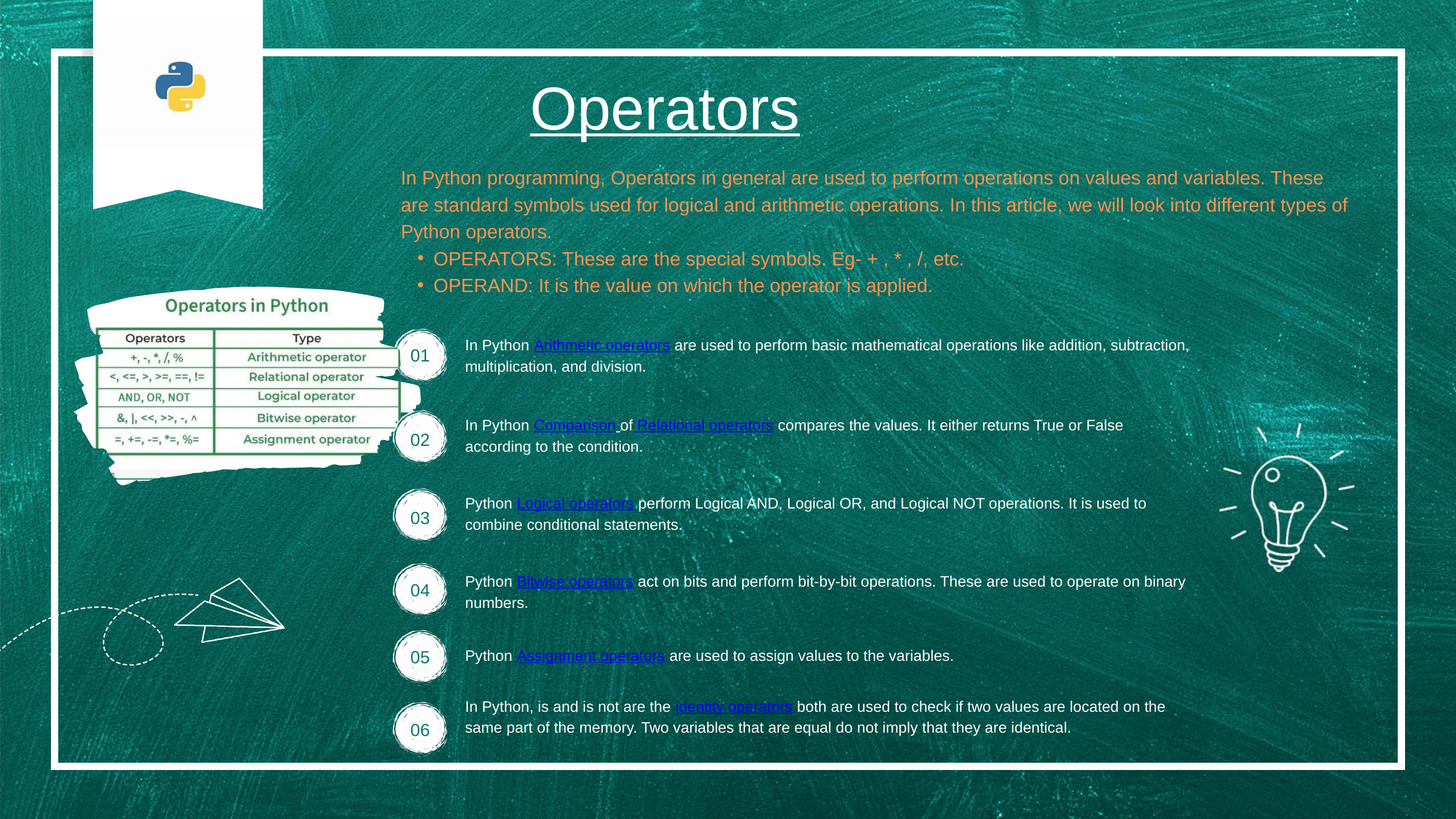

Operators
In Python programming, Operators in general are used to perform operations on values and variables. These are standard symbols used for logical and arithmetic operations. In this article, we will look into different types of Python operators.
OPERATORS: These are the special symbols. Eg- + , * , /, etc.
OPERAND: It is the value on which the operator is applied.

01

In Python Arithmetic operators are used to perform basic mathematical operations like addition, subtraction, multiplication, and division.
01

In Python Comparison of Relational operators compares the values. It either returns True or False according to the condition.

02

Python Logical operators perform Logical AND, Logical OR, and Logical NOT operations. It is used to combine conditional statements.
03

Python Bitwise operators act on bits and perform bit-by-bit operations. These are used to operate on binary numbers.
04

05
Python Assignment operators are used to assign values to the variables.
In Python, is and is not are the identity operators both are used to check if two values are located on the same part of the memory. Two variables that are equal do not imply that they are identical.

06